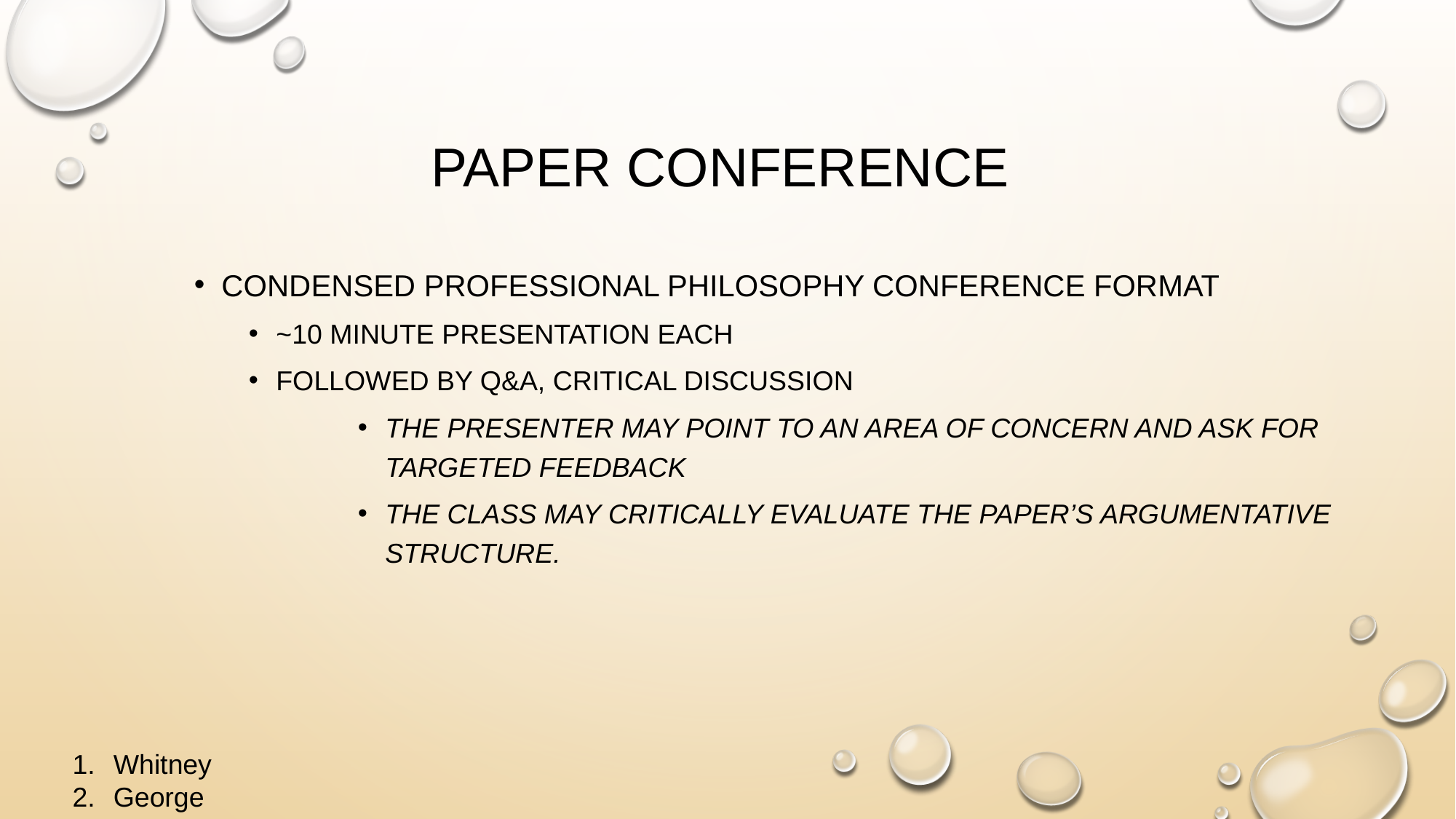

# Paper Conference
Condensed professional philosophy conference format
~10 minute presentation each
Followed by Q&A, critical discussion
the presenter may point to an area of concern and ask for targeted feedback
the class may critically evaluate the paper’s argumentative structure.
Whitney
George